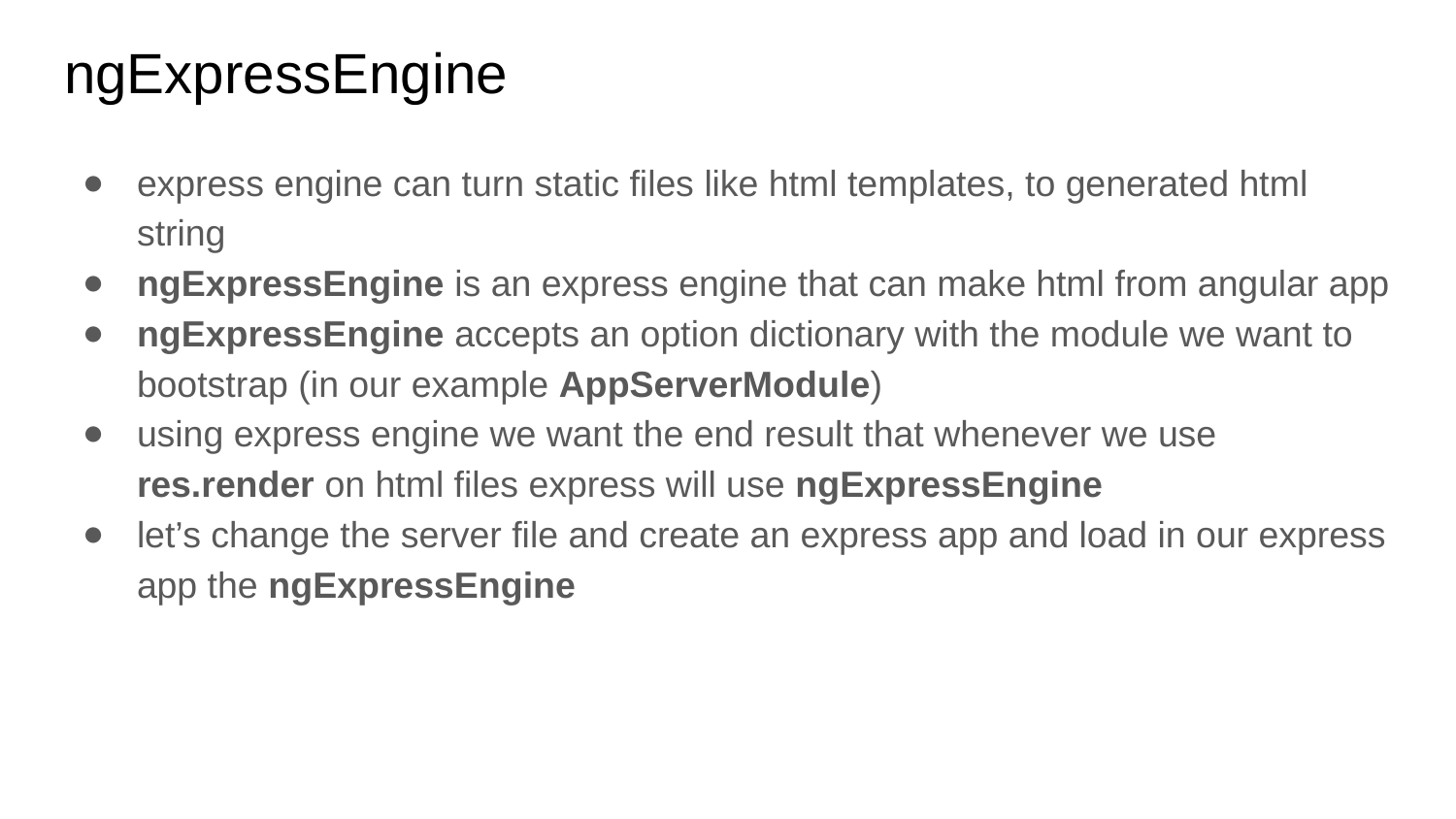

# ngExpressEngine
express engine can turn static files like html templates, to generated html string
ngExpressEngine is an express engine that can make html from angular app
ngExpressEngine accepts an option dictionary with the module we want to bootstrap (in our example AppServerModule)
using express engine we want the end result that whenever we use res.render on html files express will use ngExpressEngine
let’s change the server file and create an express app and load in our express app the ngExpressEngine